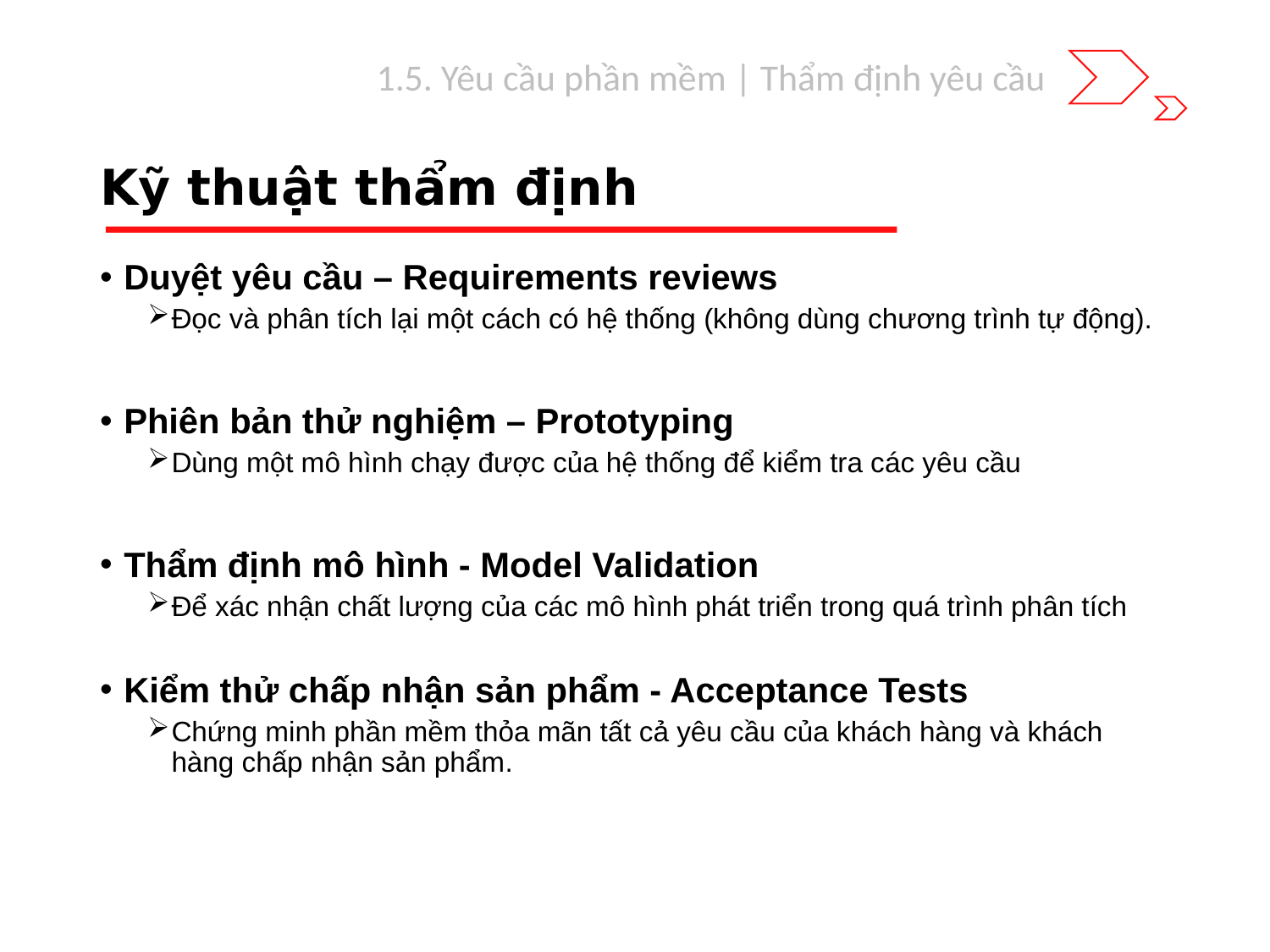

1.5. Yêu cầu phần mềm | Thẩm định yêu cầu
# Kỹ thuật thẩm định
Duyệt yêu cầu – Requirements reviews
Đọc và phân tích lại một cách có hệ thống (không dùng chương trình tự động).

Phiên bản thử nghiệm – Prototyping
Dùng một mô hình chạy được của hệ thống để kiểm tra các yêu cầu

Thẩm định mô hình - Model Validation
Để xác nhận chất lượng của các mô hình phát triển trong quá trình phân tích

Kiểm thử chấp nhận sản phẩm - Acceptance Tests
Chứng minh phần mềm thỏa mãn tất cả yêu cầu của khách hàng và khách hàng chấp nhận sản phẩm.